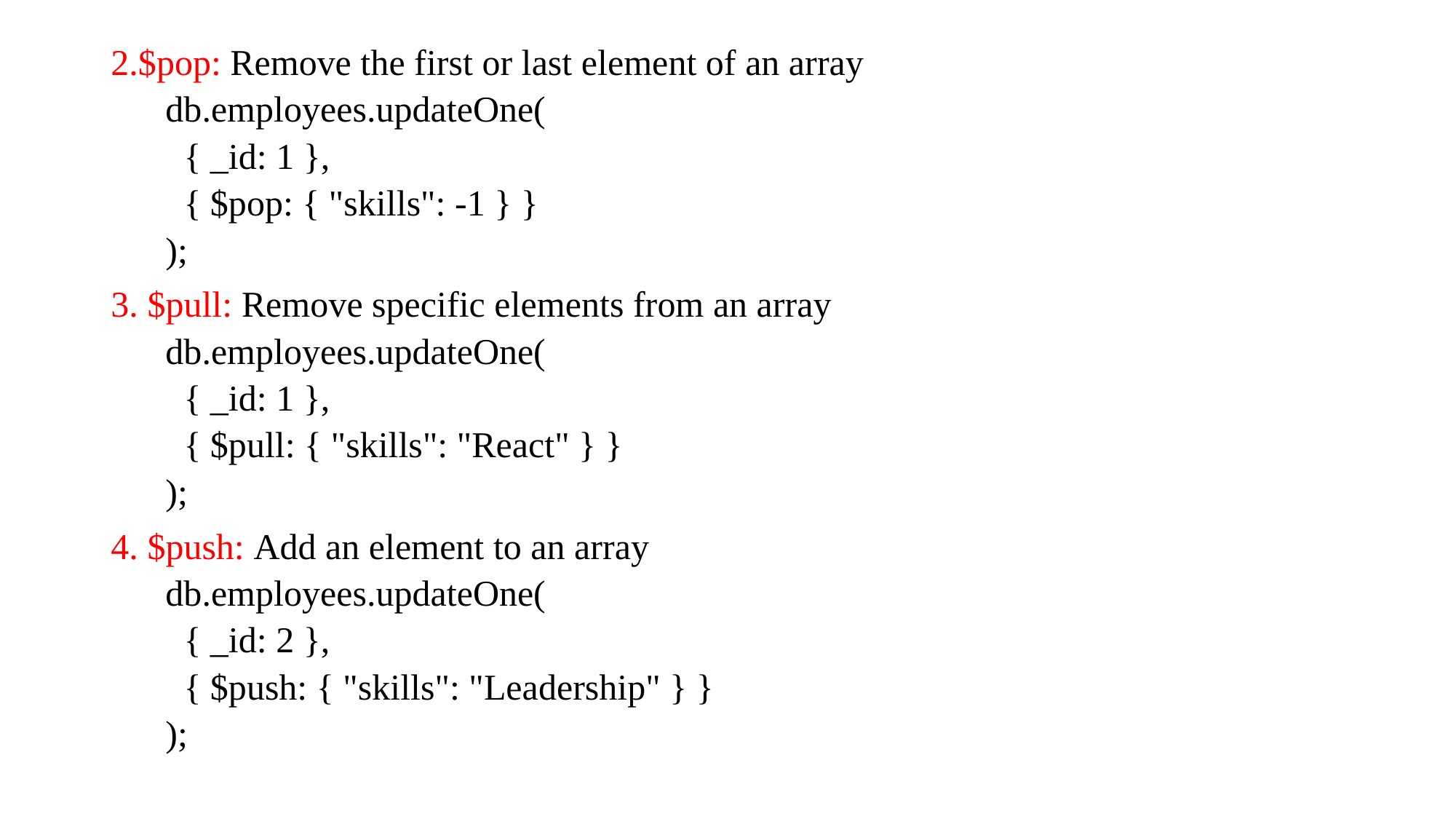

2.$pop: Remove the first or last element of an array
db.employees.updateOne(
  { _id: 1 },
  { $pop: { "skills": -1 } }
);
3. $pull: Remove specific elements from an array
db.employees.updateOne(
  { _id: 1 },
  { $pull: { "skills": "React" } }
);
4. $push: Add an element to an array
db.employees.updateOne(
  { _id: 2 },
  { $push: { "skills": "Leadership" } }
);